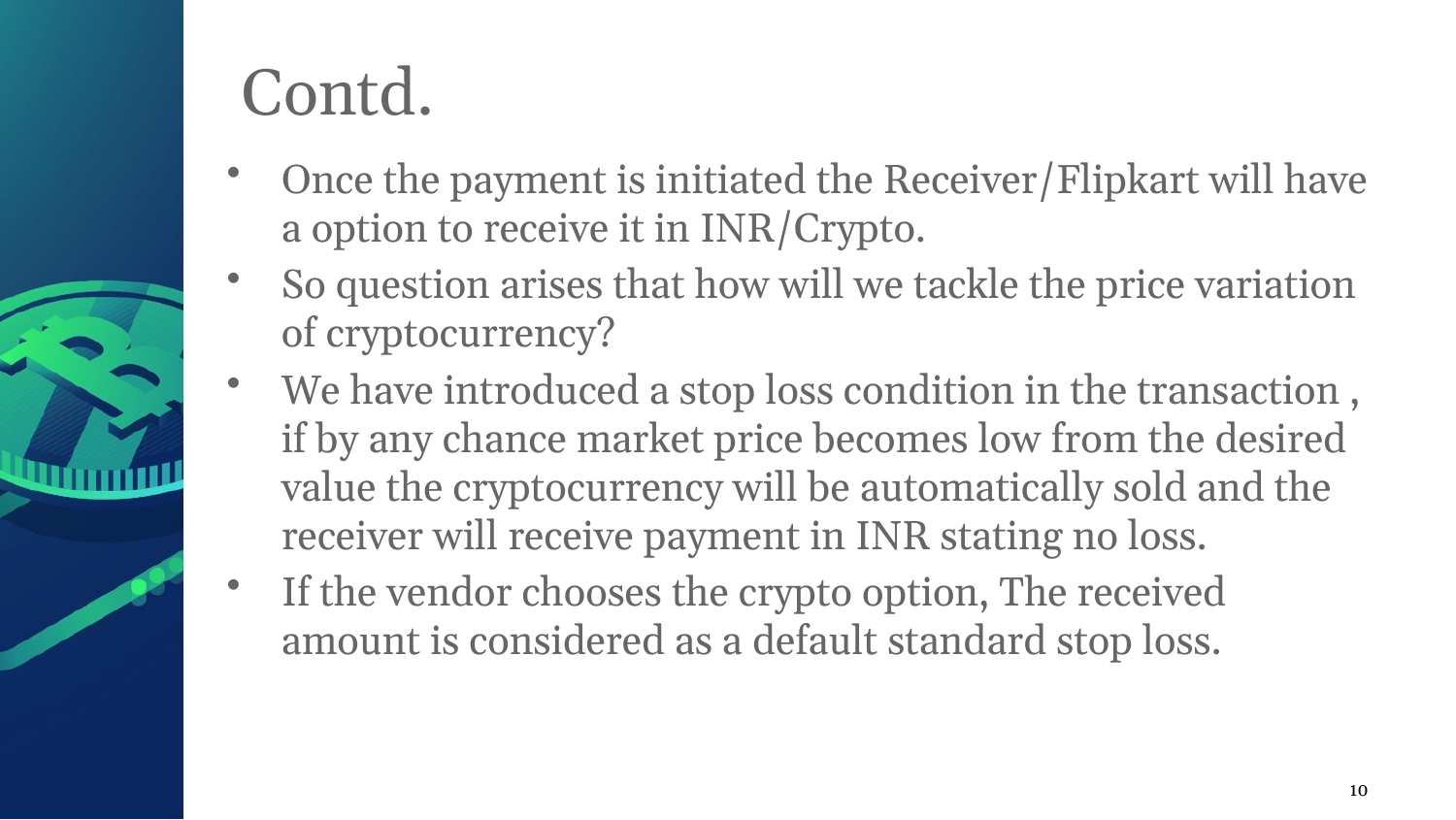

# Contd.
Once the payment is initiated the Receiver/Flipkart will have a option to receive it in INR/Crypto.
So question arises that how will we tackle the price variation of cryptocurrency?
We have introduced a stop loss condition in the transaction , if by any chance market price becomes low from the desired value the cryptocurrency will be automatically sold and the receiver will receive payment in INR stating no loss.
If the vendor chooses the crypto option, The received amount is considered as a default standard stop loss.

10